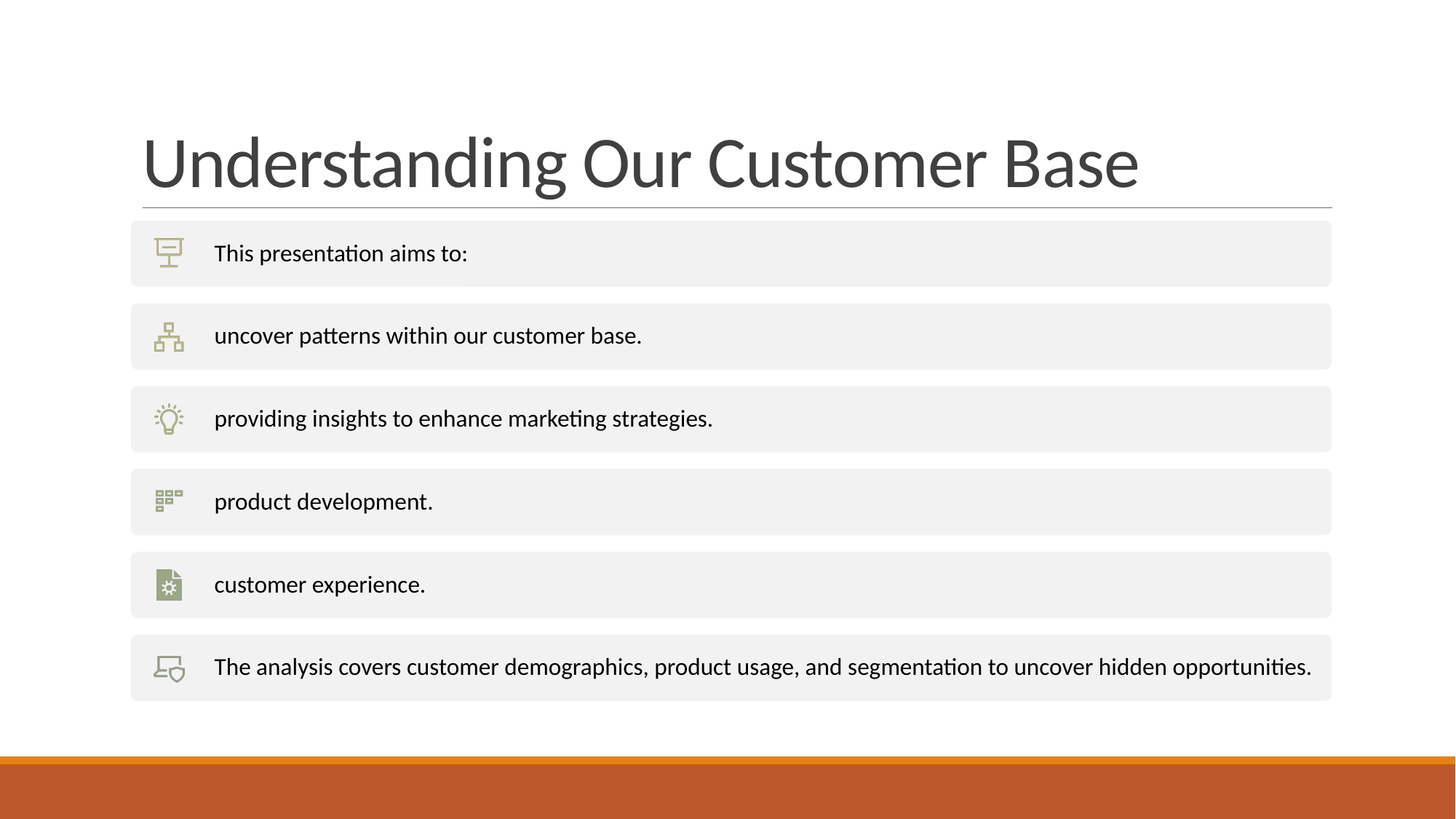

# Understanding Our Customer Base
This presentation aims to:
uncover patterns within our customer base.
providing insights to enhance marketing strategies.
product development.
customer experience.
The analysis covers customer demographics, product usage, and segmentation to uncover hidden opportunities.